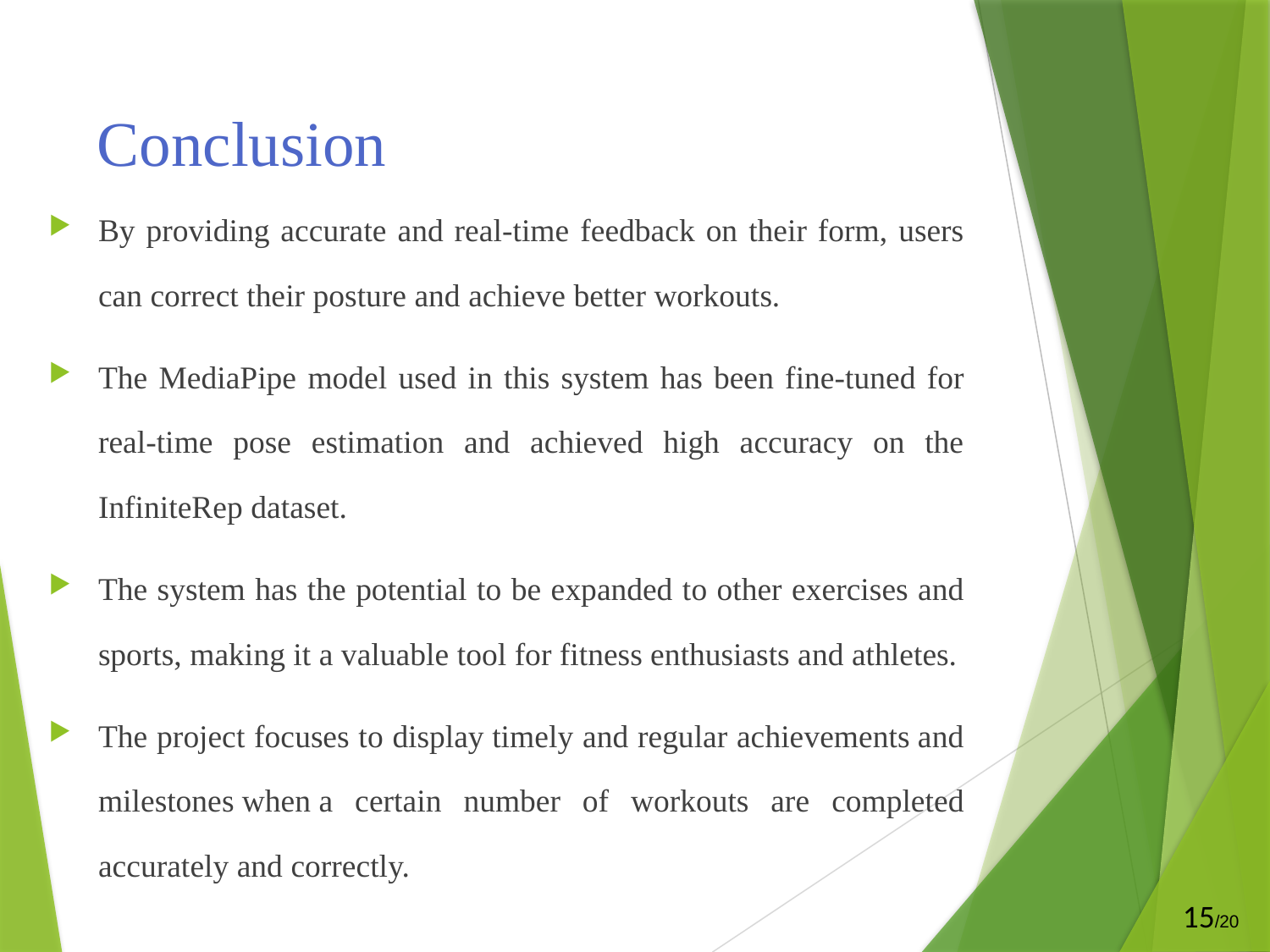

# Conclusion
By providing accurate and real-time feedback on their form, users can correct their posture and achieve better workouts.
The MediaPipe model used in this system has been fine-tuned for real-time pose estimation and achieved high accuracy on the InfiniteRep dataset.
The system has the potential to be expanded to other exercises and sports, making it a valuable tool for fitness enthusiasts and athletes.
The project focuses to display timely and regular achievements and milestones when a certain number of workouts are completed accurately and correctly.

15/20